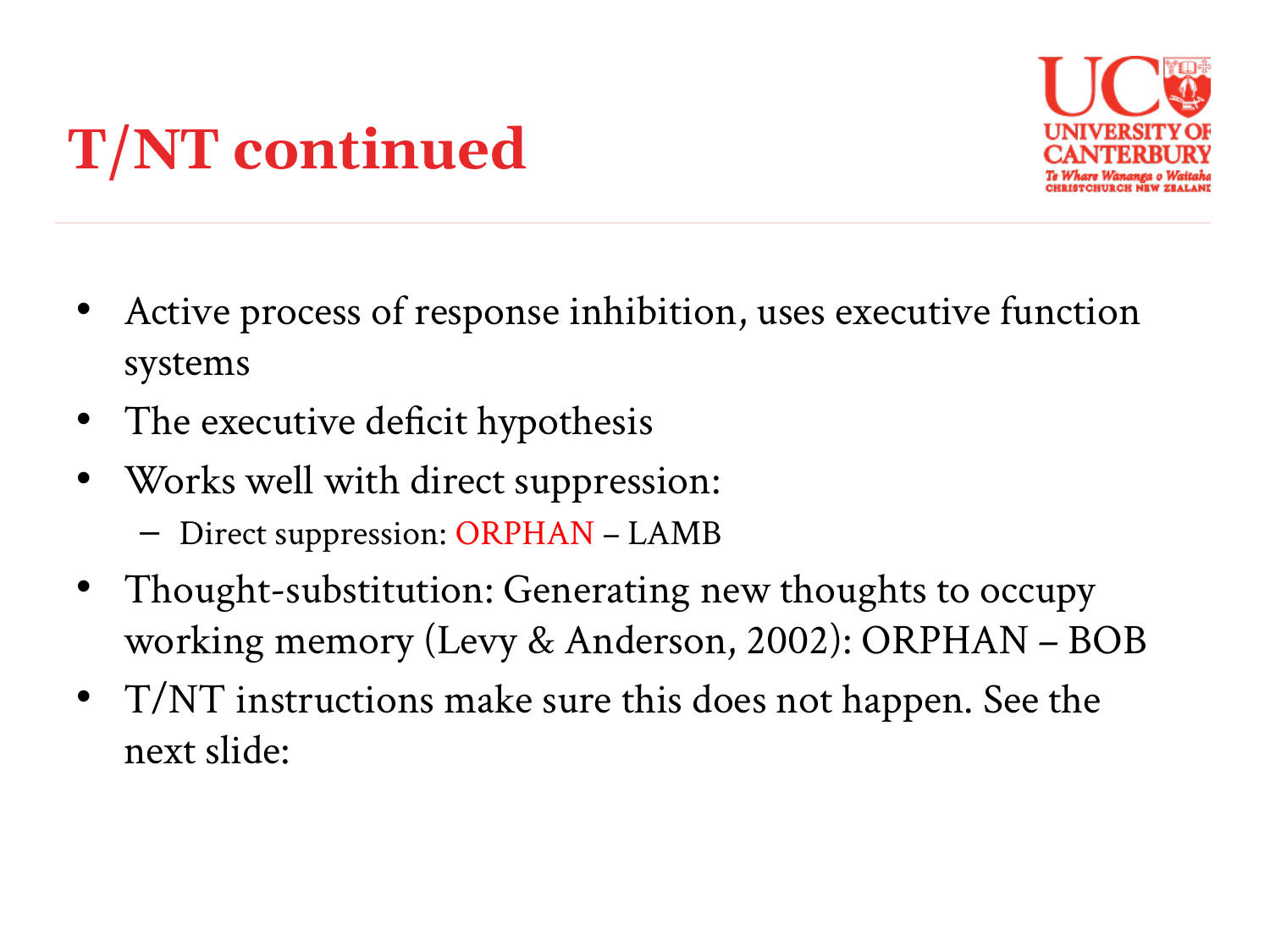

# T/NT continued
Active process of response inhibition, uses executive function systems
The executive deficit hypothesis
Works well with direct suppression:
Direct suppression: ORPHAN – LAMB
Thought-substitution: Generating new thoughts to occupy working memory (Levy & Anderson, 2002): ORPHAN – BOB
T/NT instructions make sure this does not happen. See the next slide: